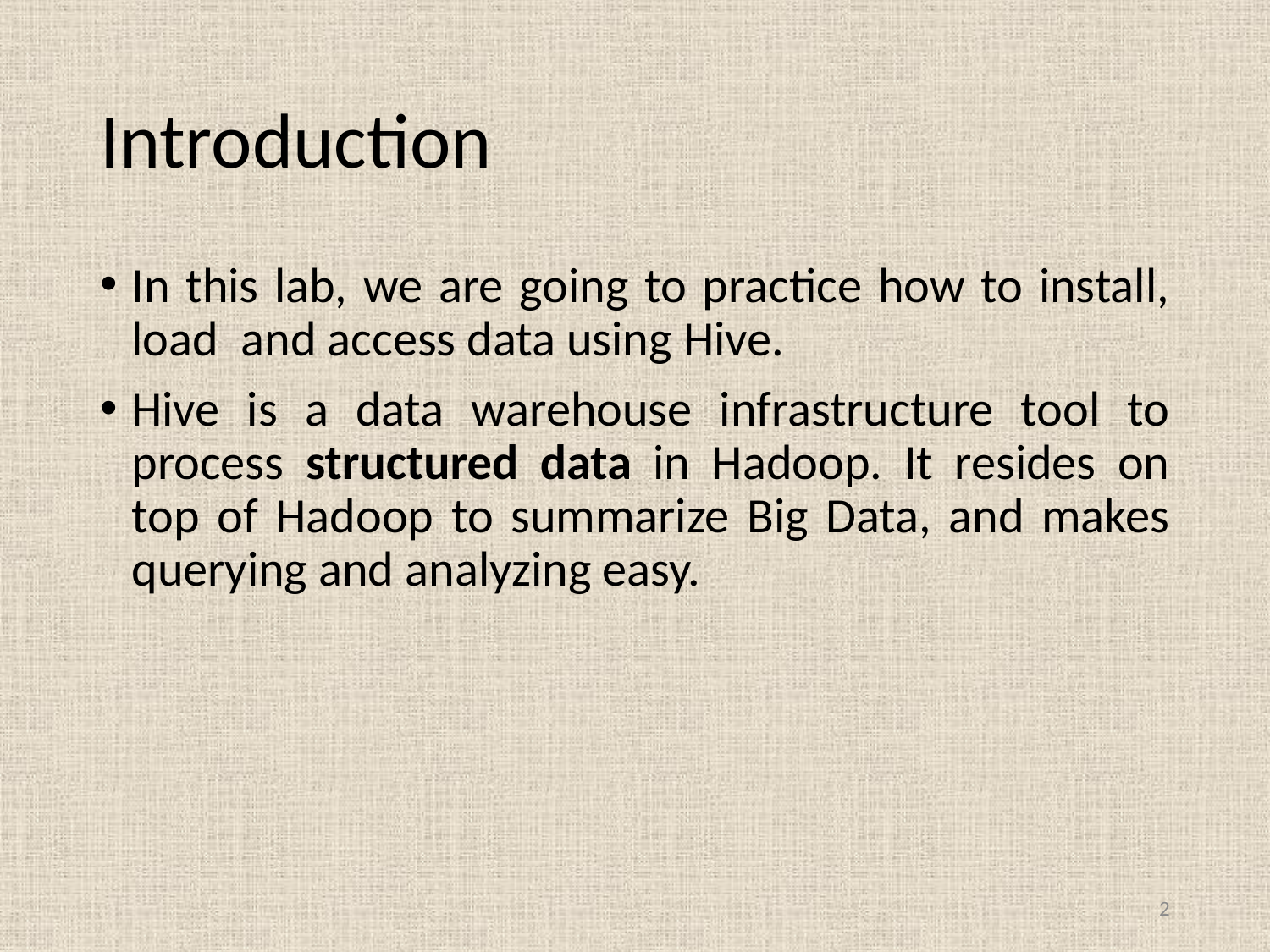

# Introduction
In this lab, we are going to practice how to install, load  and access data using Hive.
Hive is a data warehouse infrastructure tool to process structured data in Hadoop. It resides on top of Hadoop to summarize Big Data, and makes querying and analyzing easy.
2